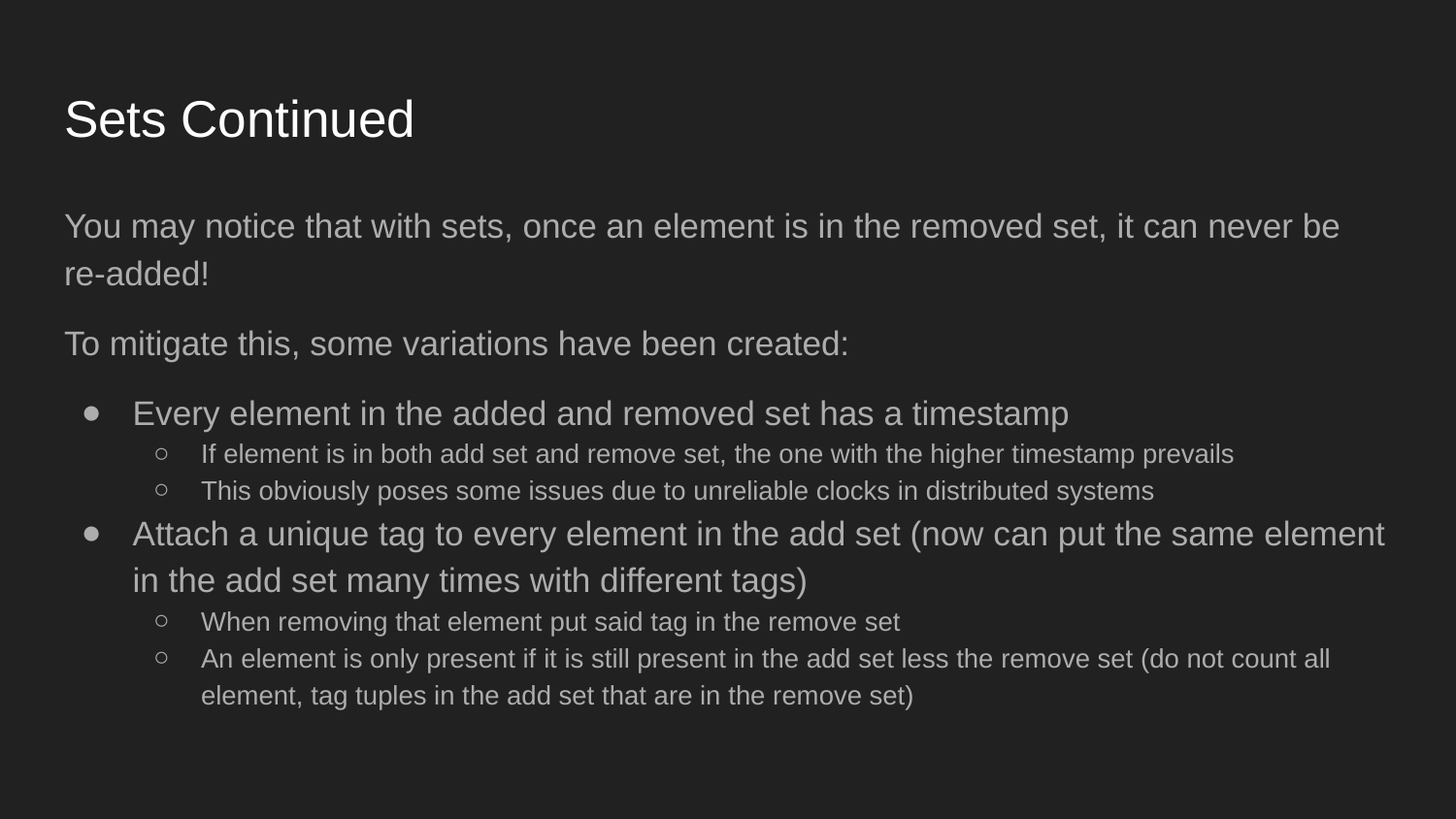

# Sets Continued
You may notice that with sets, once an element is in the removed set, it can never be re-added!
To mitigate this, some variations have been created:
Every element in the added and removed set has a timestamp
If element is in both add set and remove set, the one with the higher timestamp prevails
This obviously poses some issues due to unreliable clocks in distributed systems
Attach a unique tag to every element in the add set (now can put the same element in the add set many times with different tags)
When removing that element put said tag in the remove set
An element is only present if it is still present in the add set less the remove set (do not count all element, tag tuples in the add set that are in the remove set)